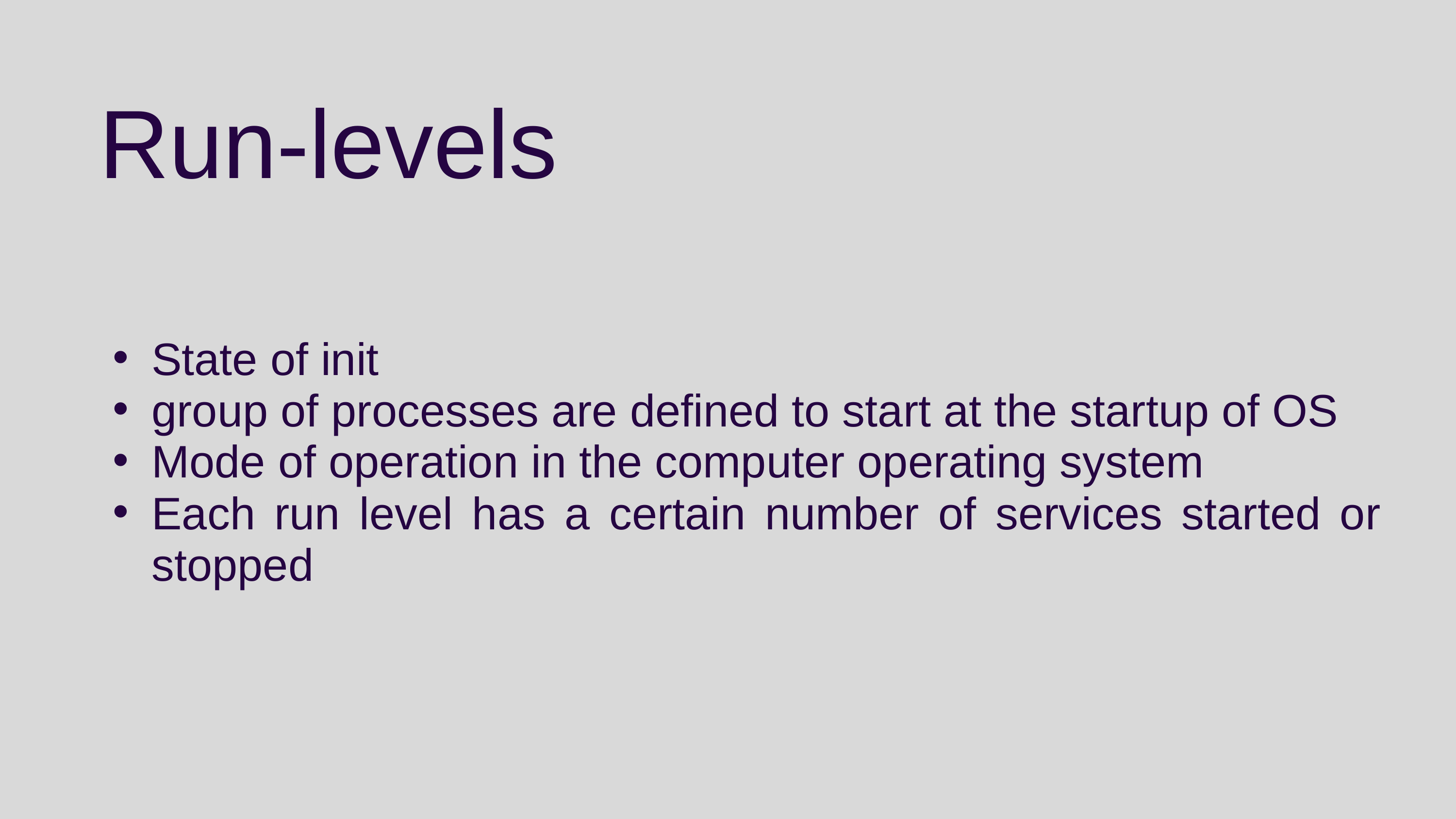

Run-levels
State of init
group of processes are defined to start at the startup of OS
Mode of operation in the computer operating system
Each run level has a certain number of services started or stopped